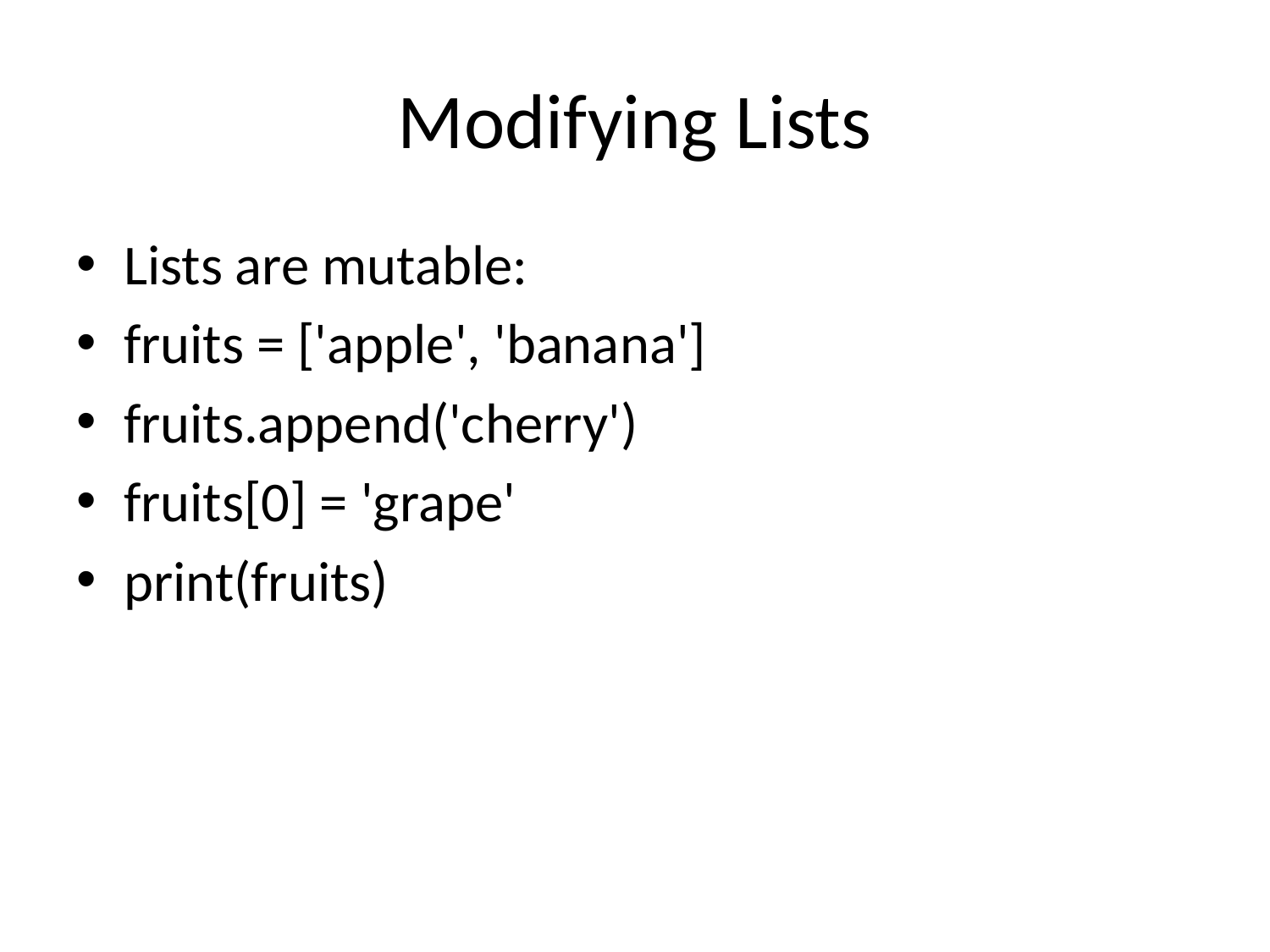

# Modifying Lists
Lists are mutable:
fruits = ['apple', 'banana']
fruits.append('cherry')
fruits[0] = 'grape'
print(fruits)